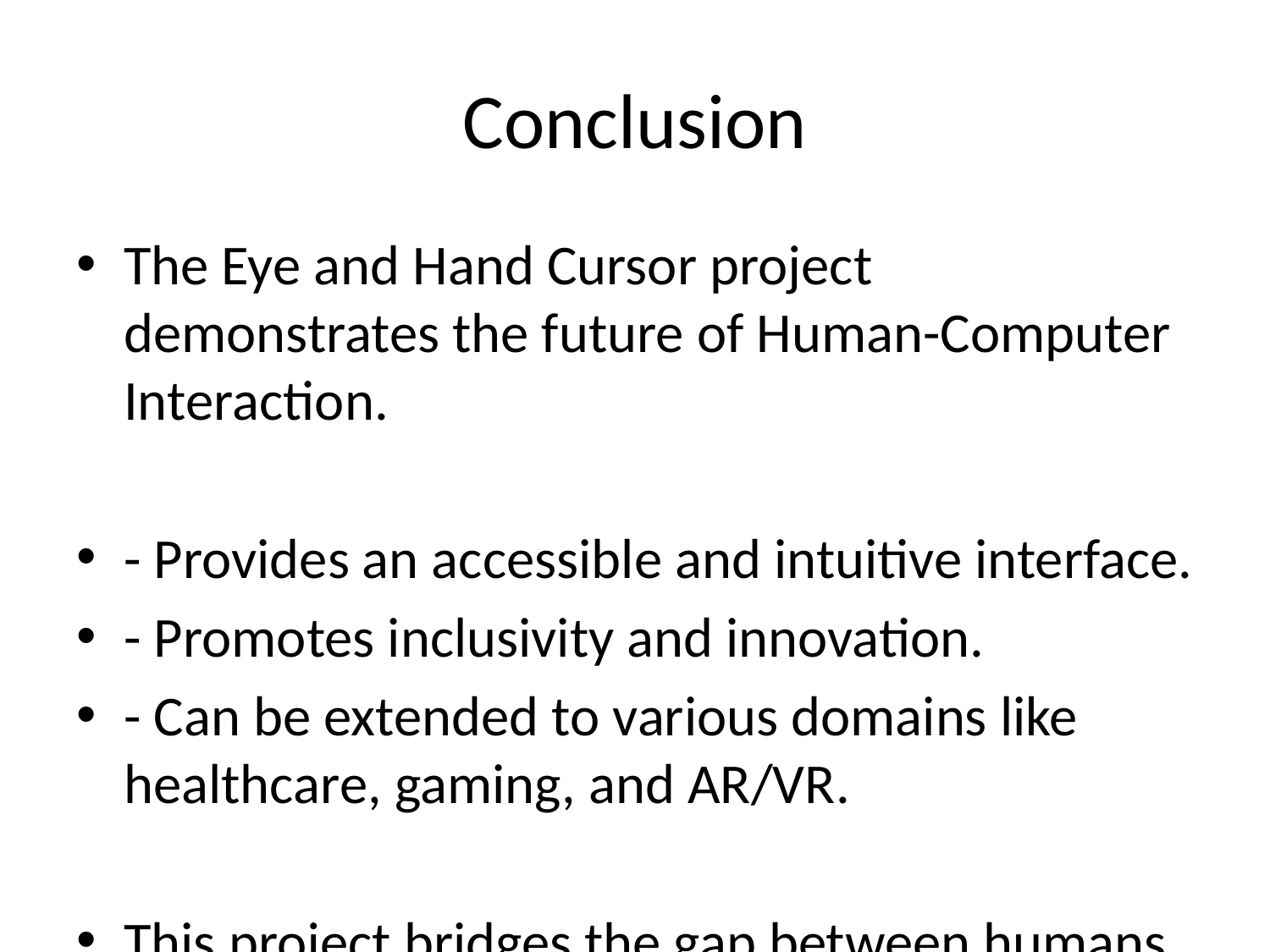

# Conclusion
The Eye and Hand Cursor project demonstrates the future of Human-Computer Interaction.

- Provides an accessible and intuitive interface.
- Promotes inclusivity and innovation.
- Can be extended to various domains like healthcare, gaming, and AR/VR.

This project bridges the gap between humans and machines through natural interaction.